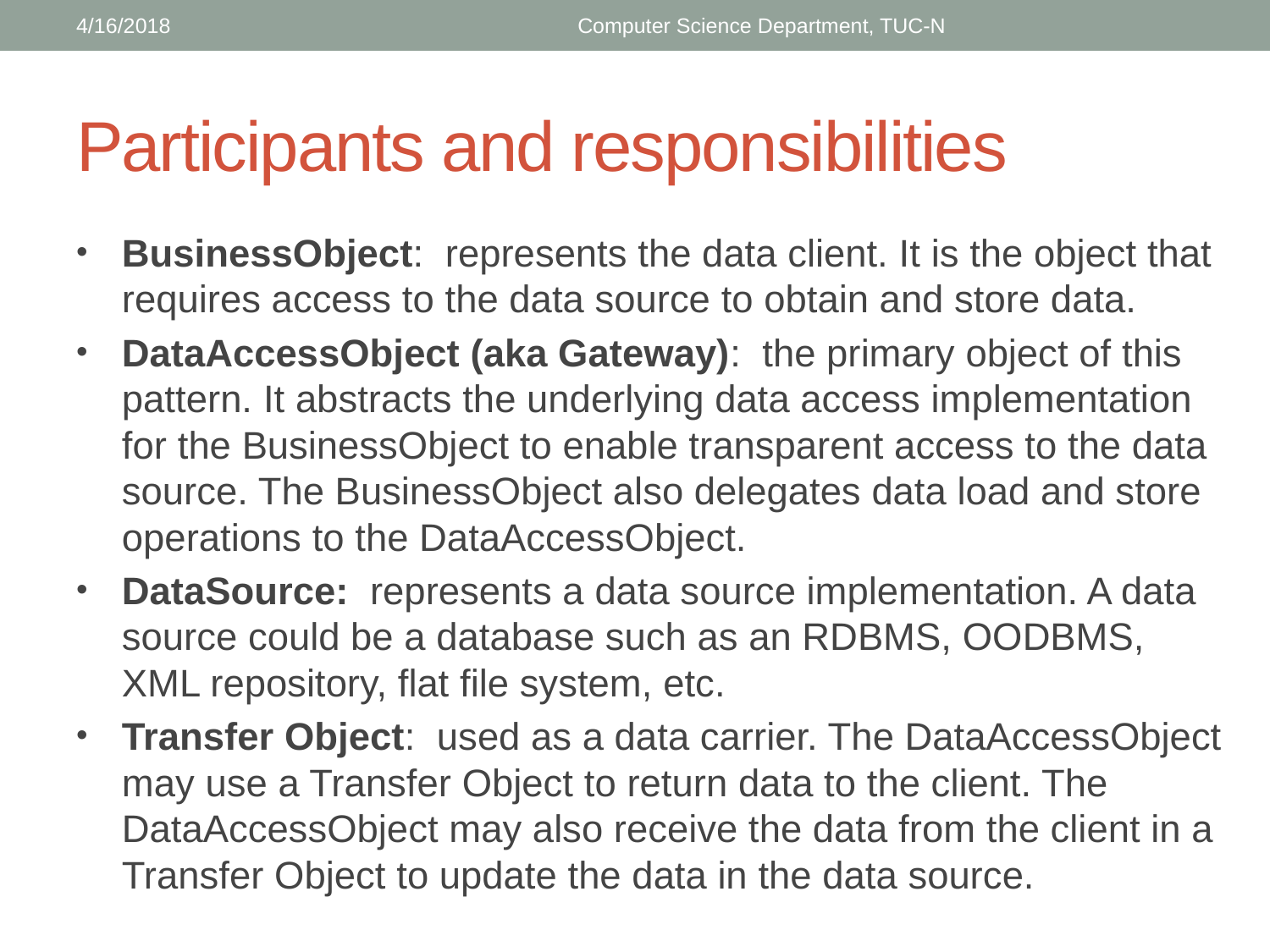

4/16/2018
Computer Science Department, TUC-N
# Participants and responsibilities
BusinessObject:  represents the data client. It is the object that requires access to the data source to obtain and store data.
DataAccessObject (aka Gateway):  the primary object of this pattern. It abstracts the underlying data access implementation for the BusinessObject to enable transparent access to the data source. The BusinessObject also delegates data load and store operations to the DataAccessObject.
DataSource:  represents a data source implementation. A data source could be a database such as an RDBMS, OODBMS, XML repository, flat file system, etc.
Transfer Object:  used as a data carrier. The DataAccessObject may use a Transfer Object to return data to the client. The DataAccessObject may also receive the data from the client in a Transfer Object to update the data in the data source.